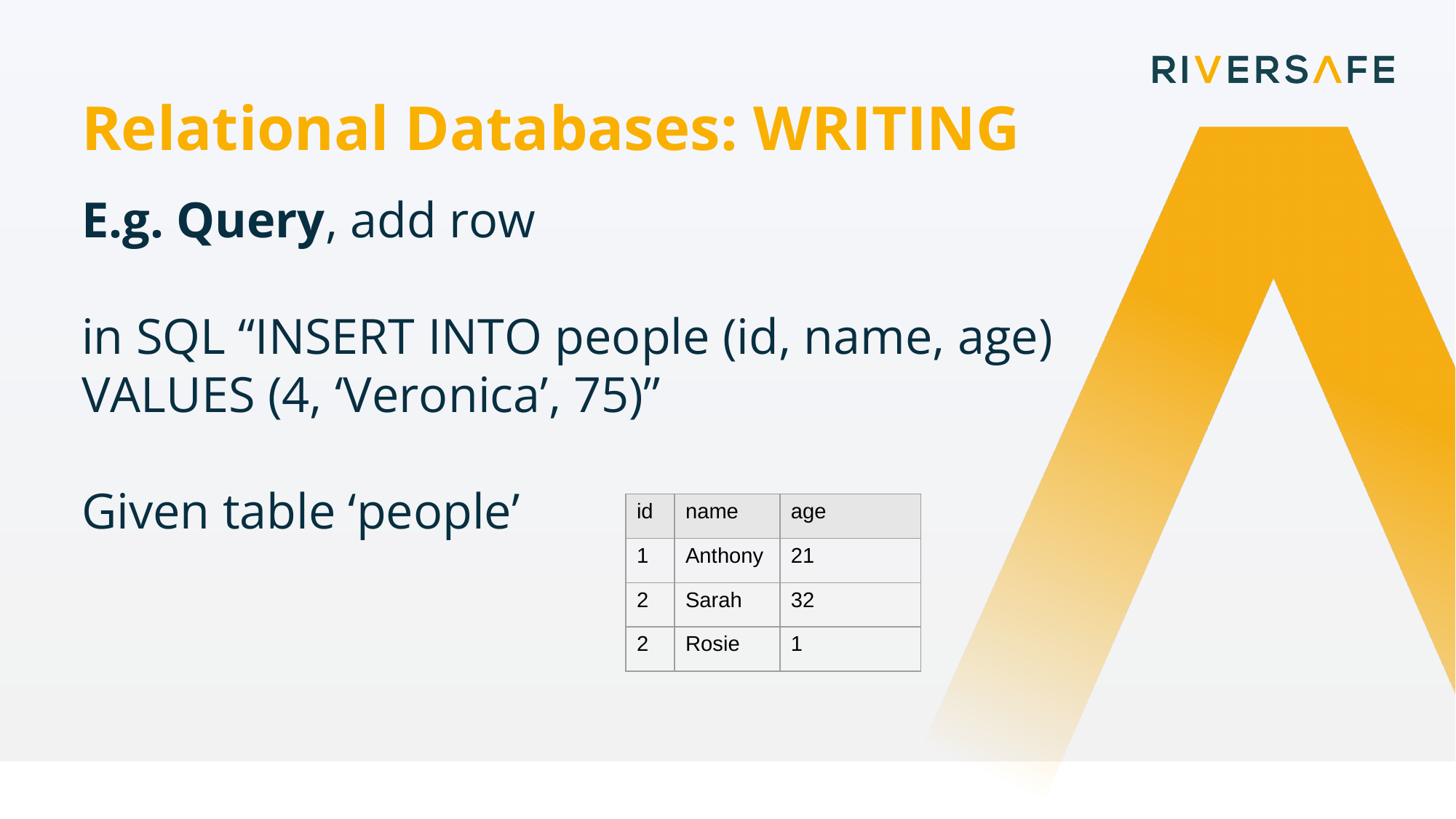

Relational Databases: WRITING
E.g. Query, add row
in SQL “INSERT INTO people (id, name, age)
VALUES (4, ‘Veronica’, 75)”
Given table ‘people’
| id | name | age |
| --- | --- | --- |
| 1 | Anthony | 21 |
| 2 | Sarah | 32 |
| 2 | Rosie | 1 |